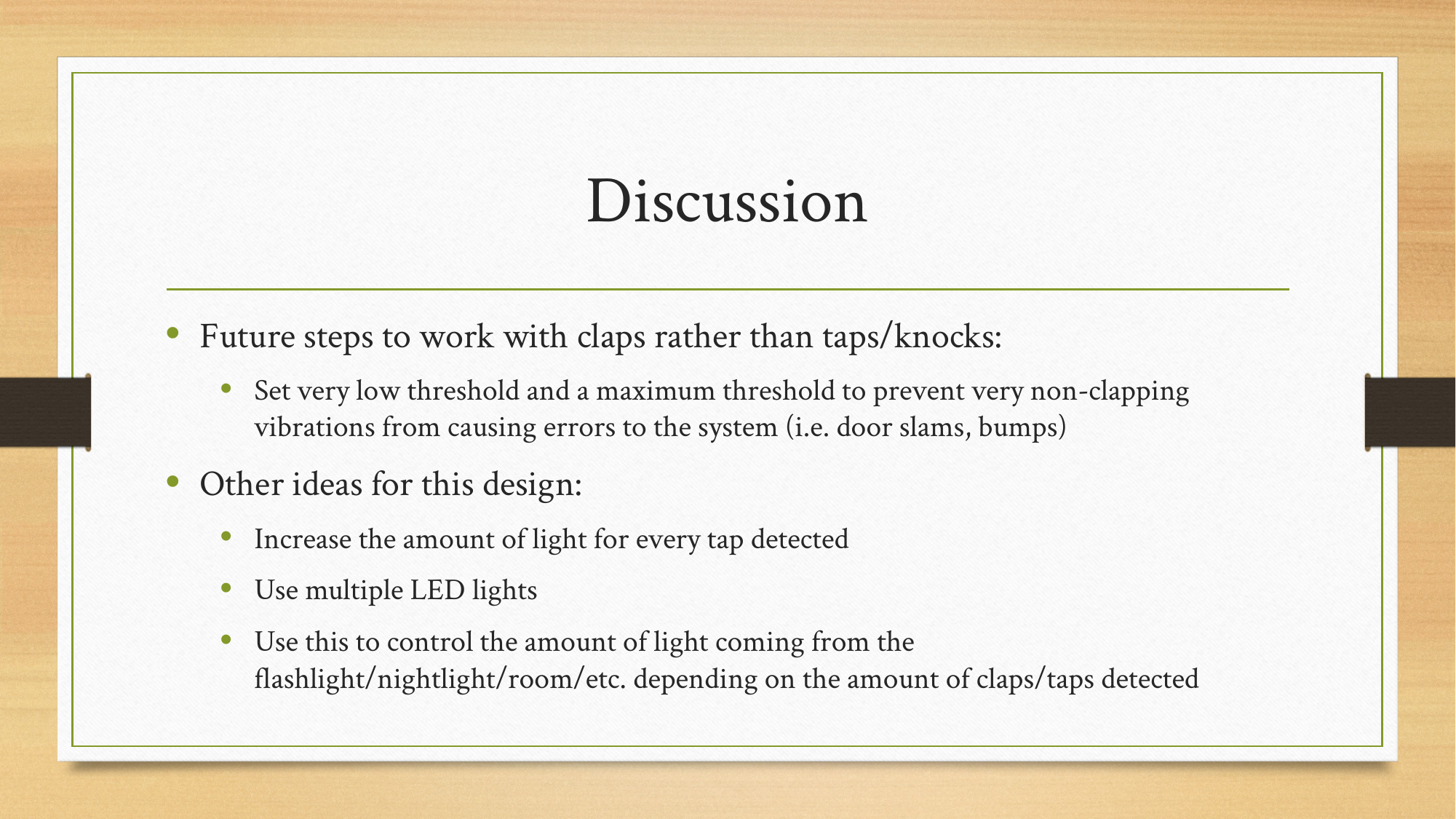

# Discussion
Future steps to work with claps rather than taps/knocks:
Set very low threshold and a maximum threshold to prevent very non-clapping vibrations from causing errors to the system (i.e. door slams, bumps)
Other ideas for this design:
Increase the amount of light for every tap detected
Use multiple LED lights
Use this to control the amount of light coming from the flashlight/nightlight/room/etc. depending on the amount of claps/taps detected